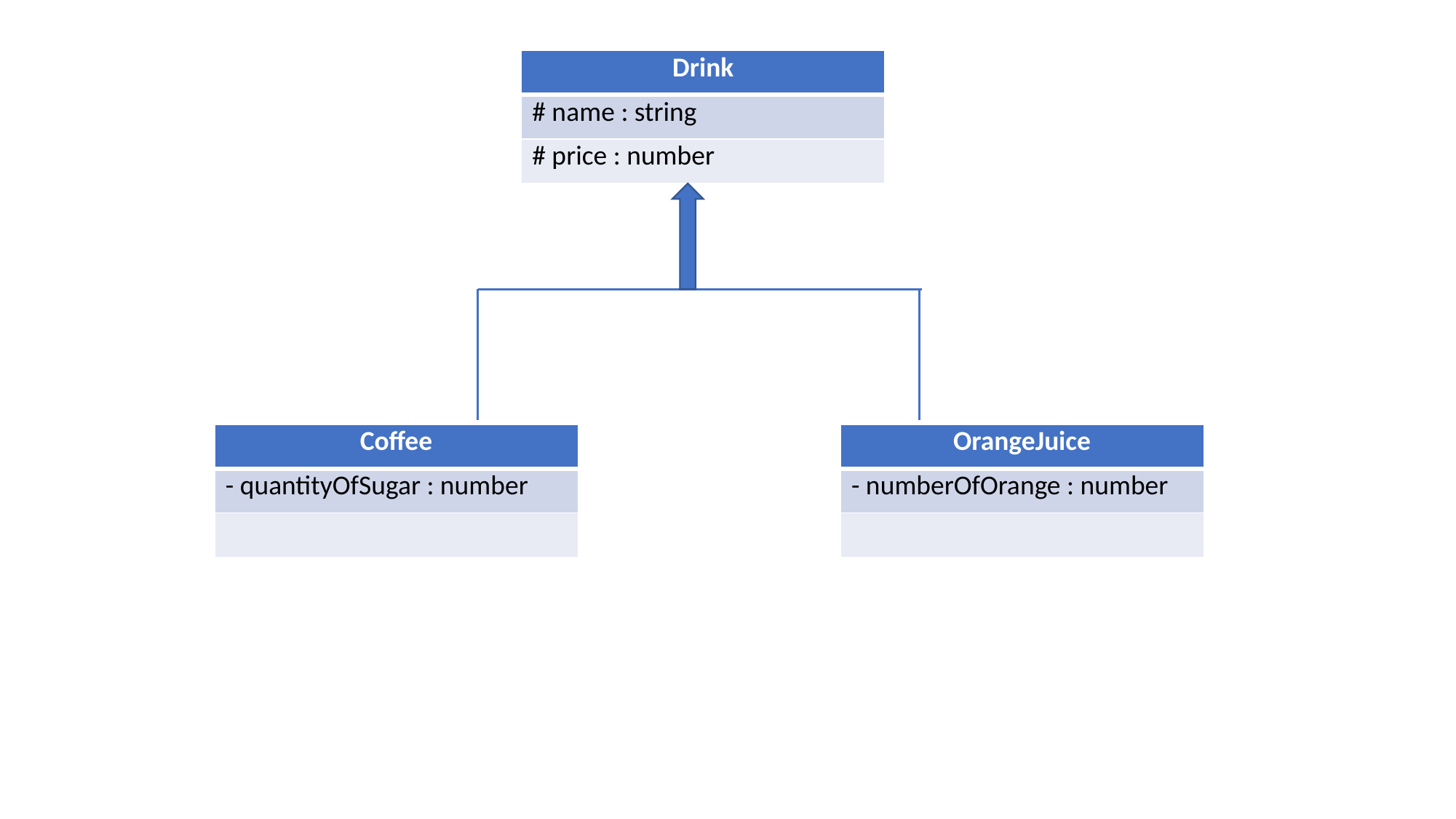

| Drink |
| --- |
| # name : string |
| # price : number |

| Coffee |
| --- |
| - quantityOfSugar : number |
|  |
| OrangeJuice |
| --- |
| - numberOfOrange : number |
|  |